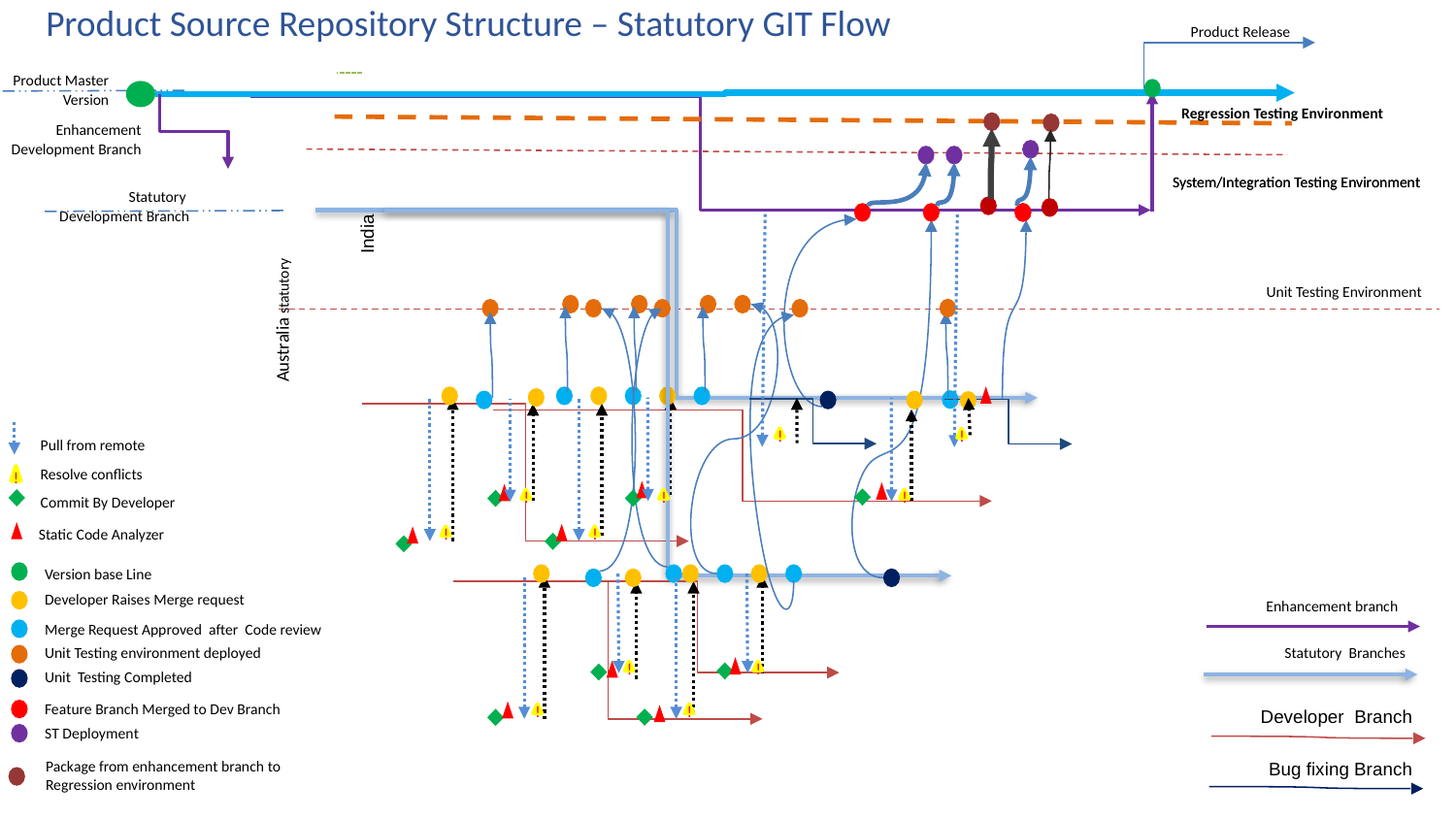

Product Source Repository Structure – Statutory GIT Flow
Product Release
Product Master Version

Regression Testing Environment

Enhancement Development Branch

System/Integration Testing Environment
System/Integration Testing Environment
Statutory  Development Branch

India
Unit Testing Environment

Australia statutory
!
!
Pull from remote
Resolve conflicts
!

Commit By Developer

!
!
!

Static Code Analyzer

!
!

Version base Line

Developer Raises Merge request

Enhancement branch
Merge Request Approved  after  Code review

Statutory  Branches
Unit Testing environment deployed

!
!

Unit  Testing Completed

Feature Branch Merged to Dev Branch
Developer  Branch

!
!

ST Deployment

Package from enhancement branch to Regression environment
Bug fixing Branch